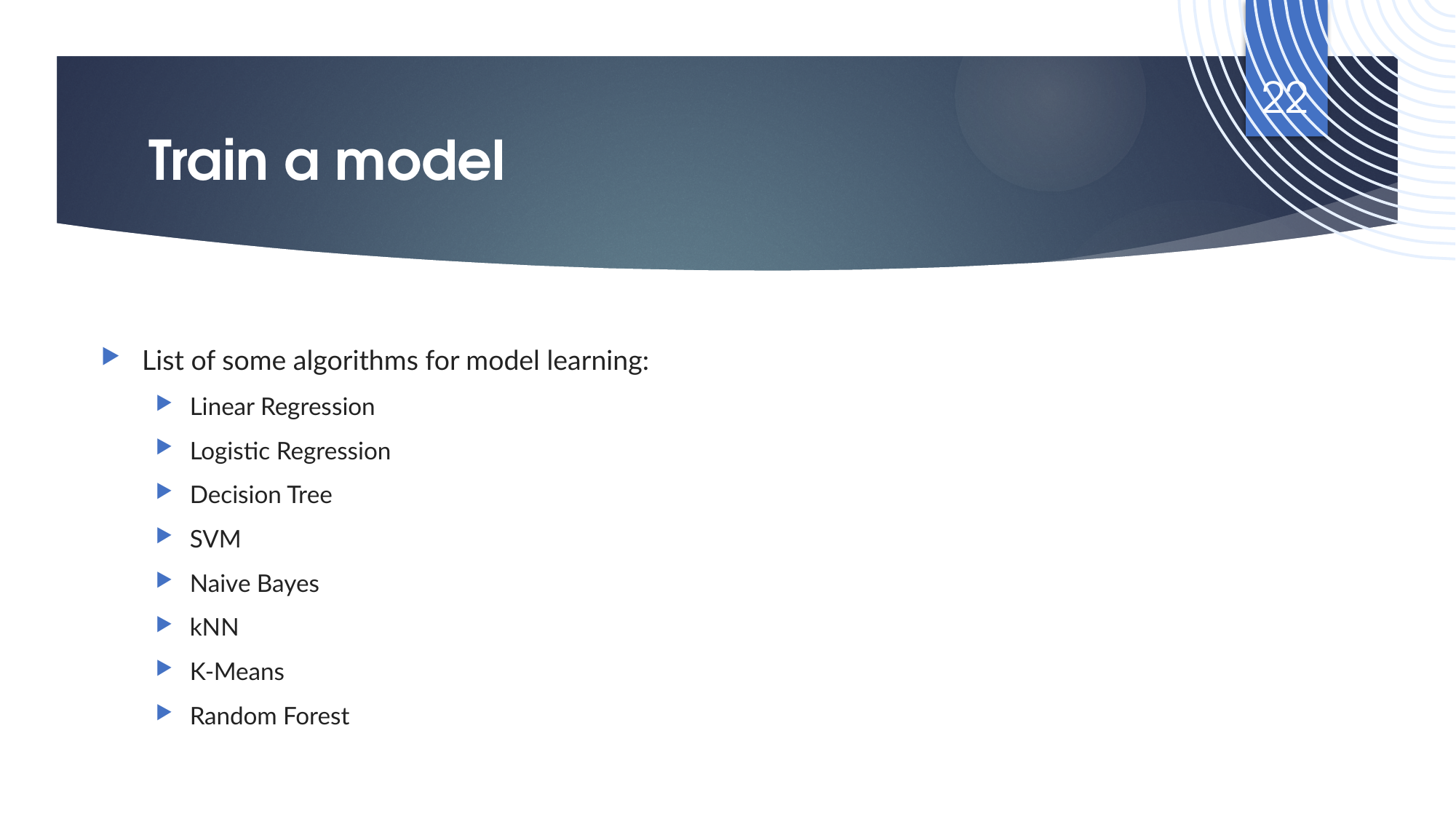

22
# Train a model
List of some algorithms for model learning:
Linear Regression
Logistic Regression
Decision Tree
SVM
Naive Bayes
kNN
K-Means
Random Forest